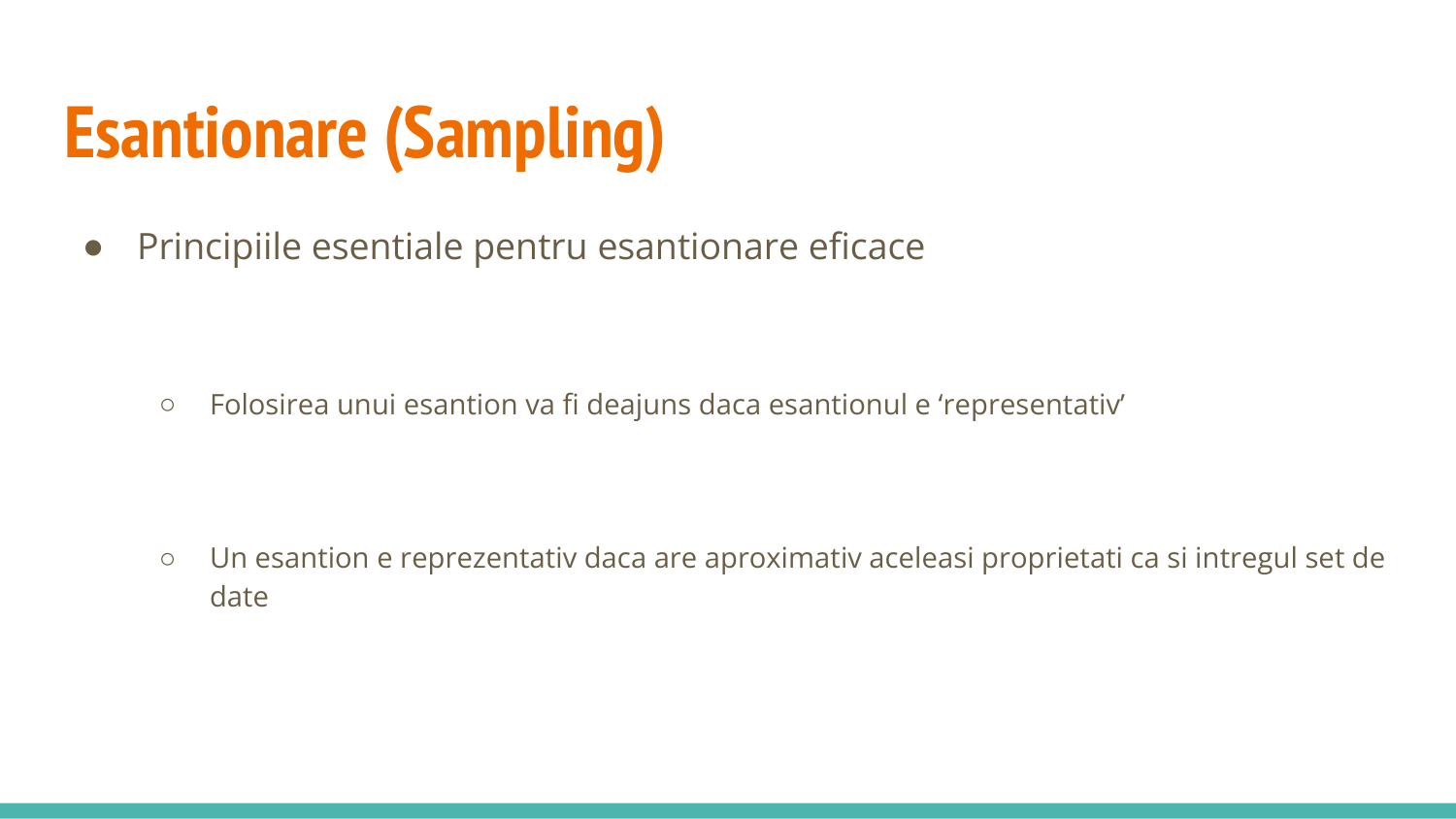

# Esantionare (Sampling)
Principiile esentiale pentru esantionare eficace

Folosirea unui esantion va fi deajuns daca esantionul e ‘representativ’

Un esantion e reprezentativ daca are aproximativ aceleasi proprietati ca si intregul set de date